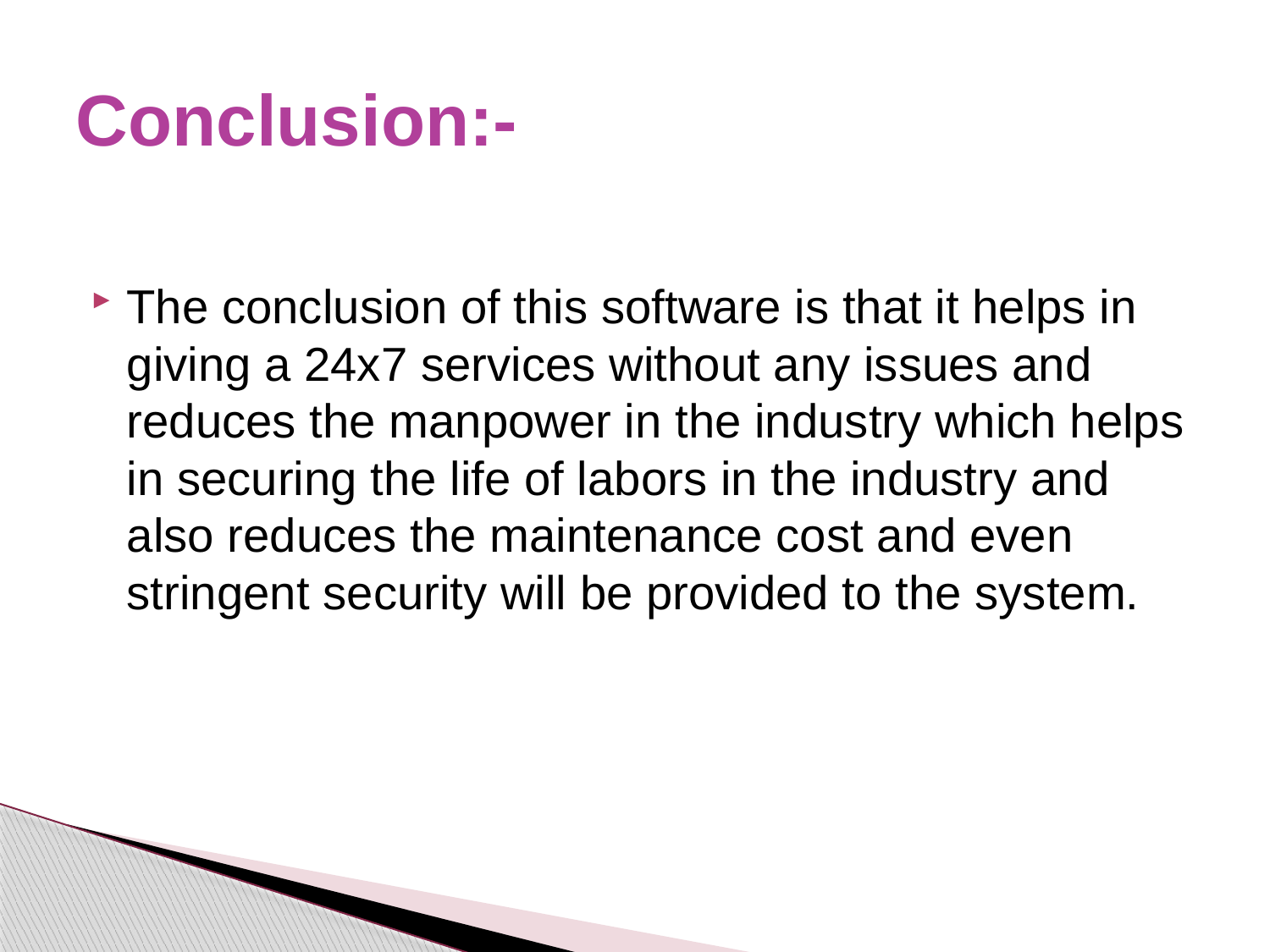

# Conclusion:-

The conclusion of this software is that it helps in giving a 24x7 services without any issues and reduces the manpower in the industry which helps in securing the life of labors in the industry and also reduces the maintenance cost and even stringent security will be provided to the system.